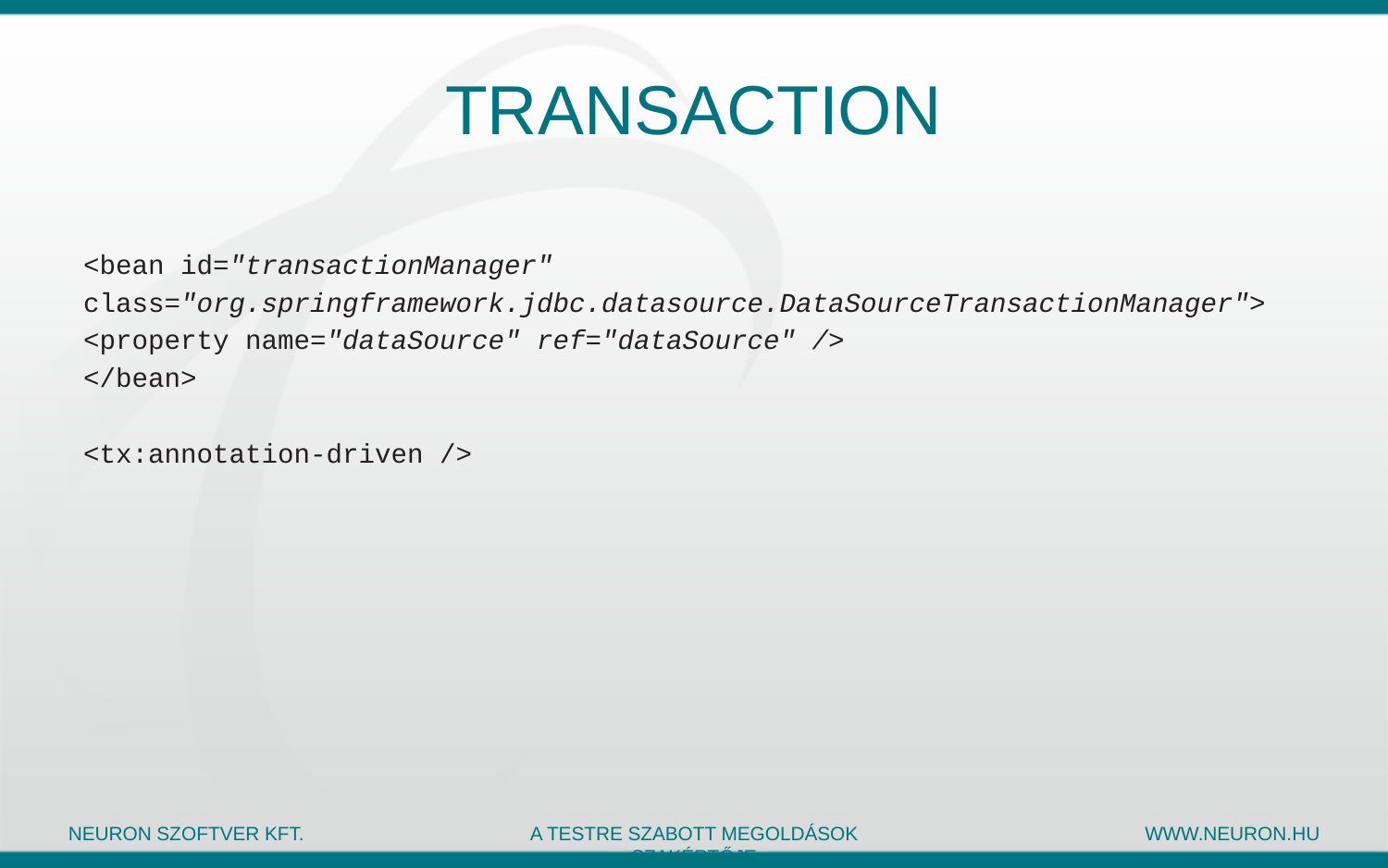

# transaction

<bean id="transactionManager"
class="org.springframework.jdbc.datasource.DataSourceTransactionManager">
<property name="dataSource" ref="dataSource" />
</bean>

<tx:annotation-driven />